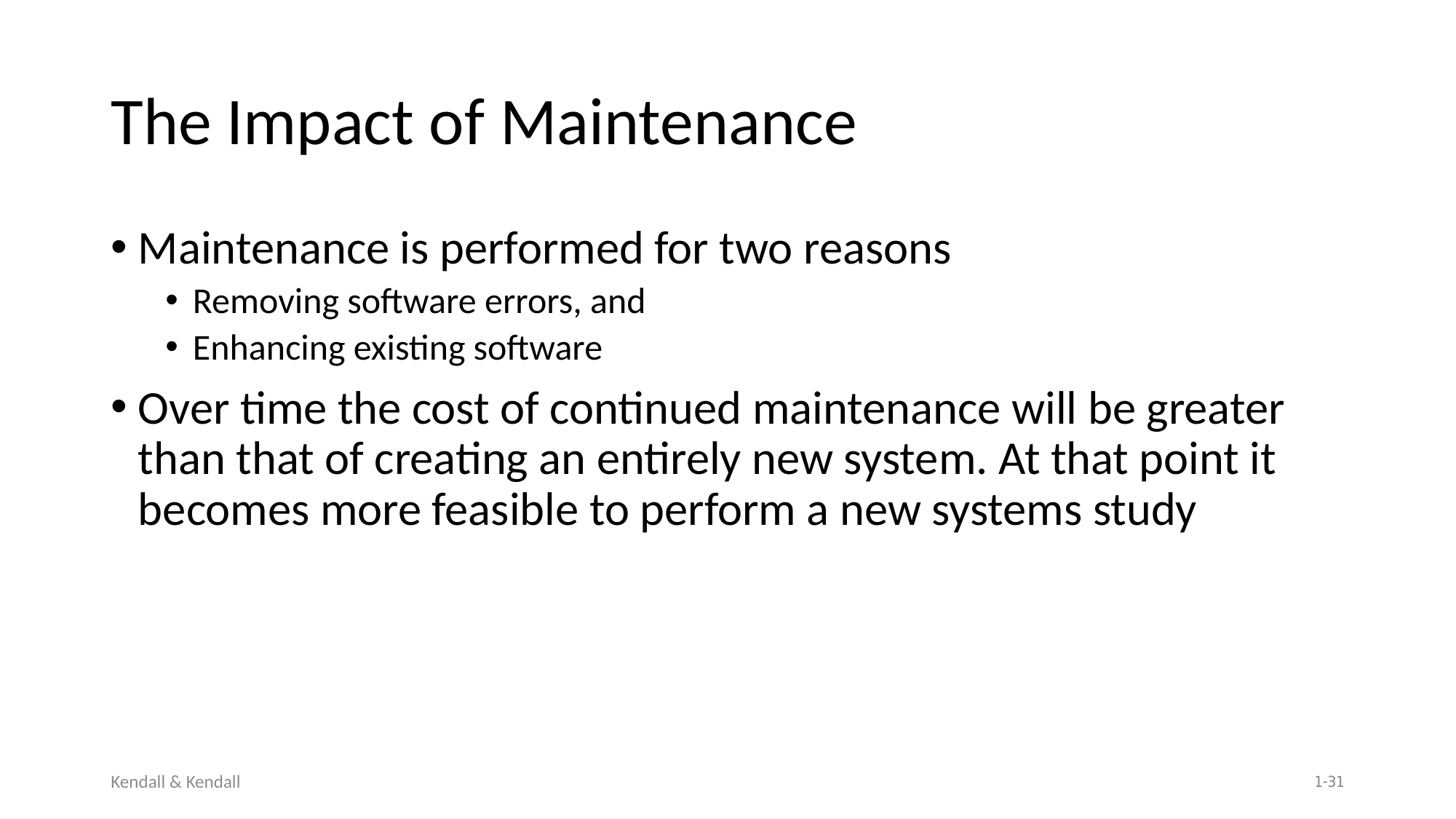

# The Impact of Maintenance
Maintenance is performed for two reasons
Removing software errors, and
Enhancing existing software
Over time the cost of continued maintenance will be greater than that of creating an entirely new system. At that point it becomes more feasible to perform a new systems study
Kendall & Kendall
1-31